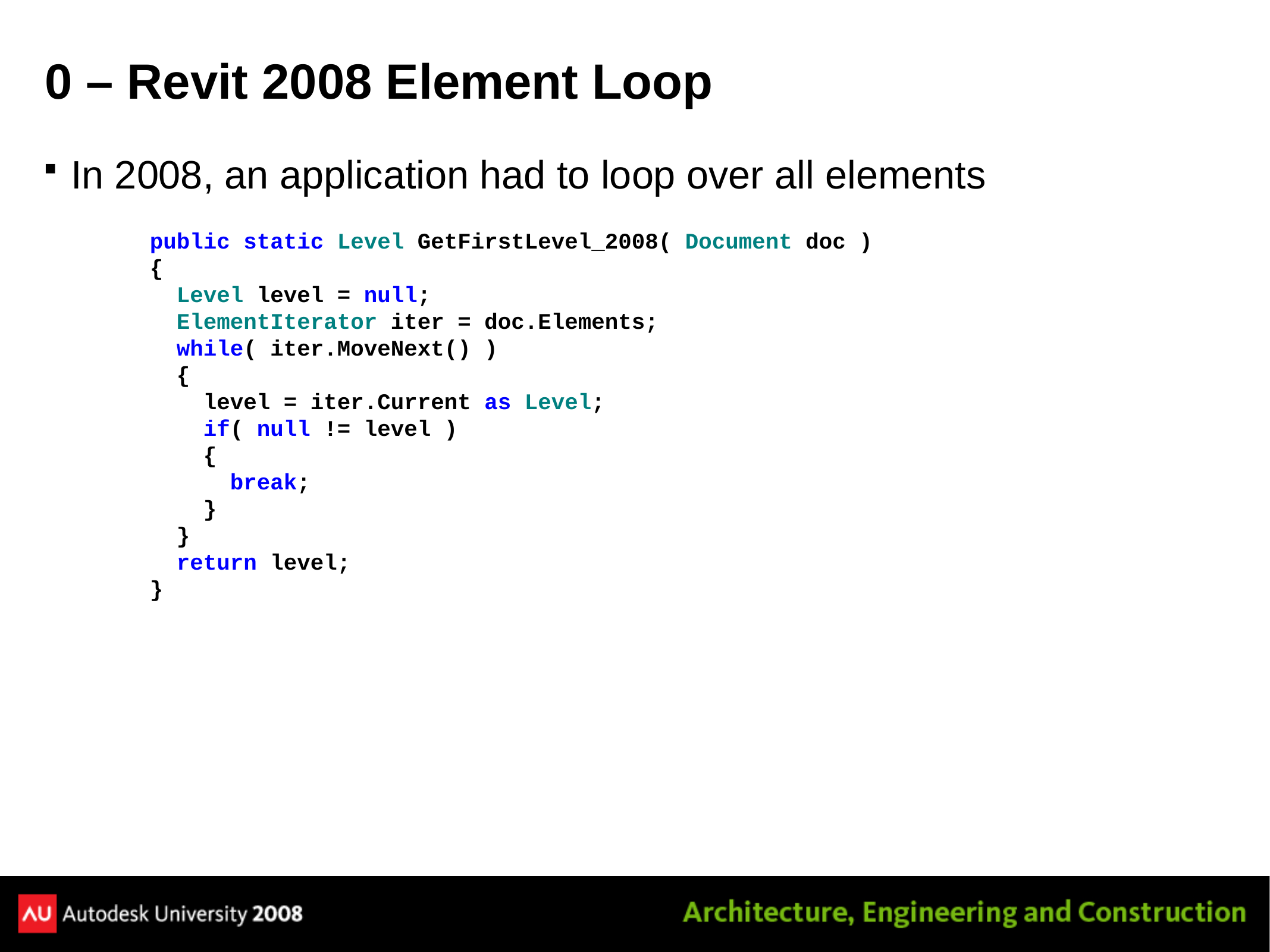

# 0 – Revit 2008 Element Loop
In 2008, an application had to loop over all elements
public static Level GetFirstLevel_2008( Document doc )
{
  Level level = null;
  ElementIterator iter = doc.Elements;
  while( iter.MoveNext() )
  {
    level = iter.Current as Level;
    if( null != level )
    {
      break;
    }
  }
  return level;
}